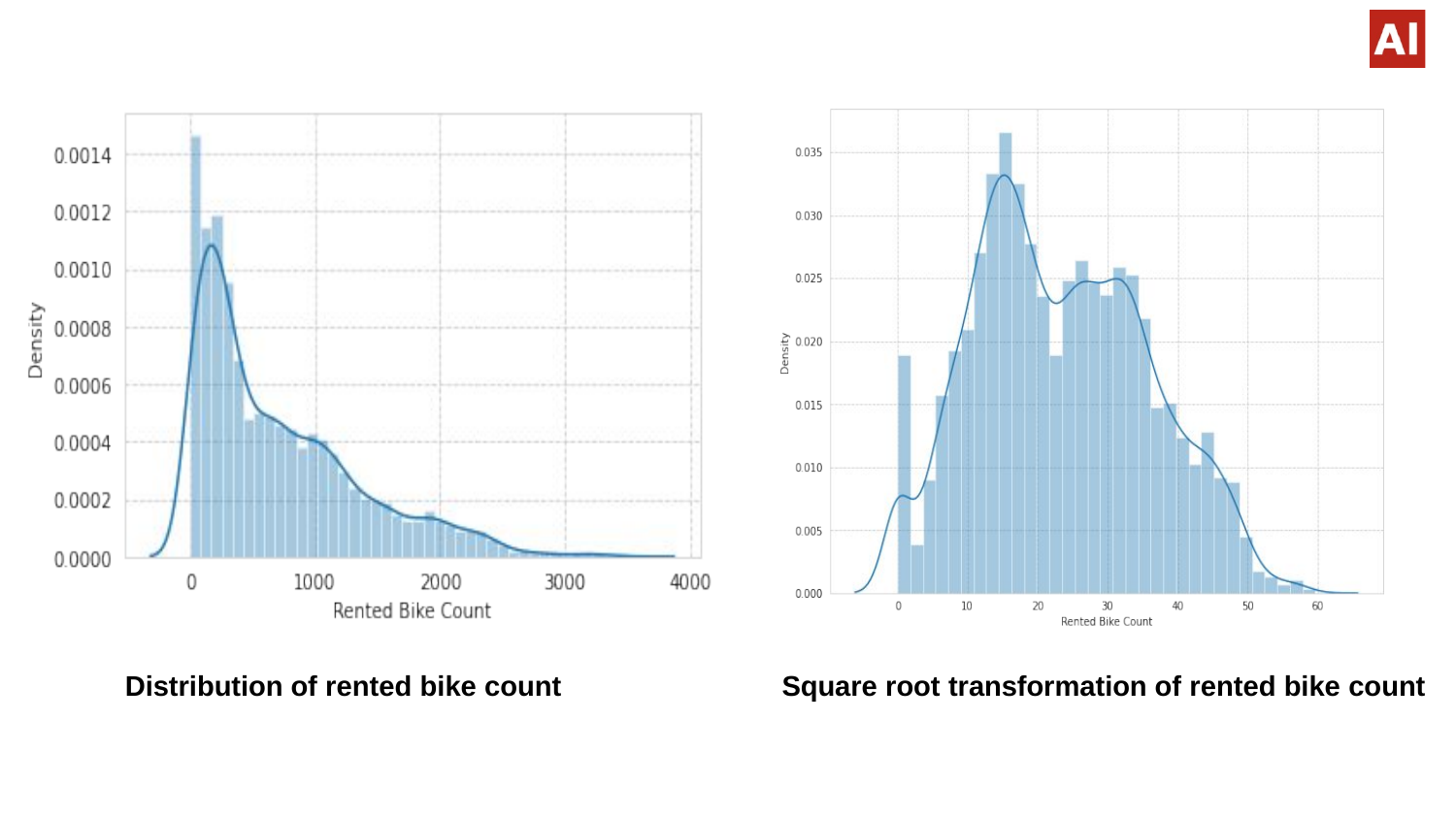

Distribution of rented bike count
   Square root transformation of rented bike count